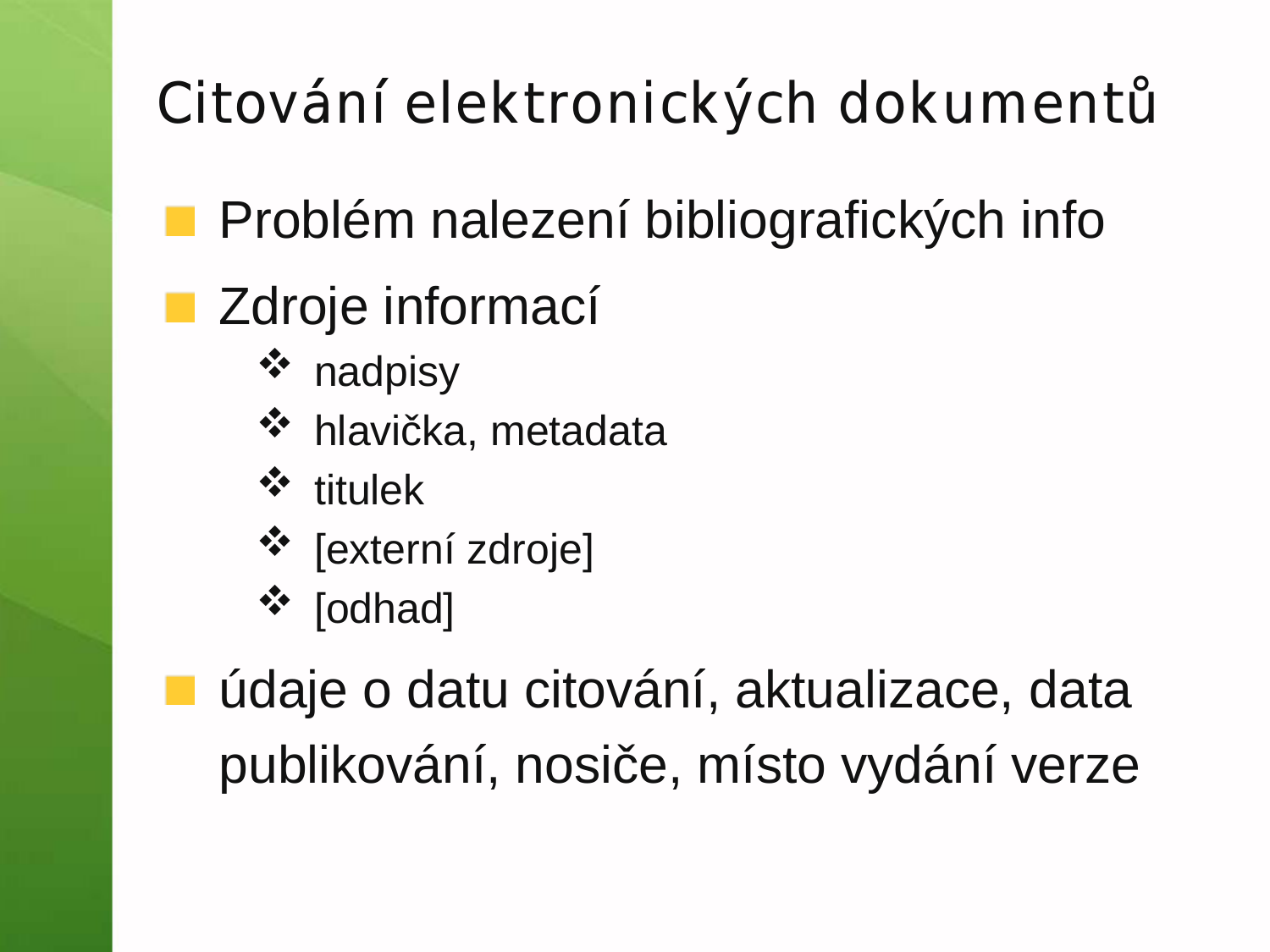

# Citování elektronických dokumentů
Problém nalezení bibliografických info
Zdroje informací
nadpisy
hlavička, metadata
titulek
[externí zdroje]
[odhad]
údaje o datu citování, aktualizace, data publikování, nosiče, místo vydání verze